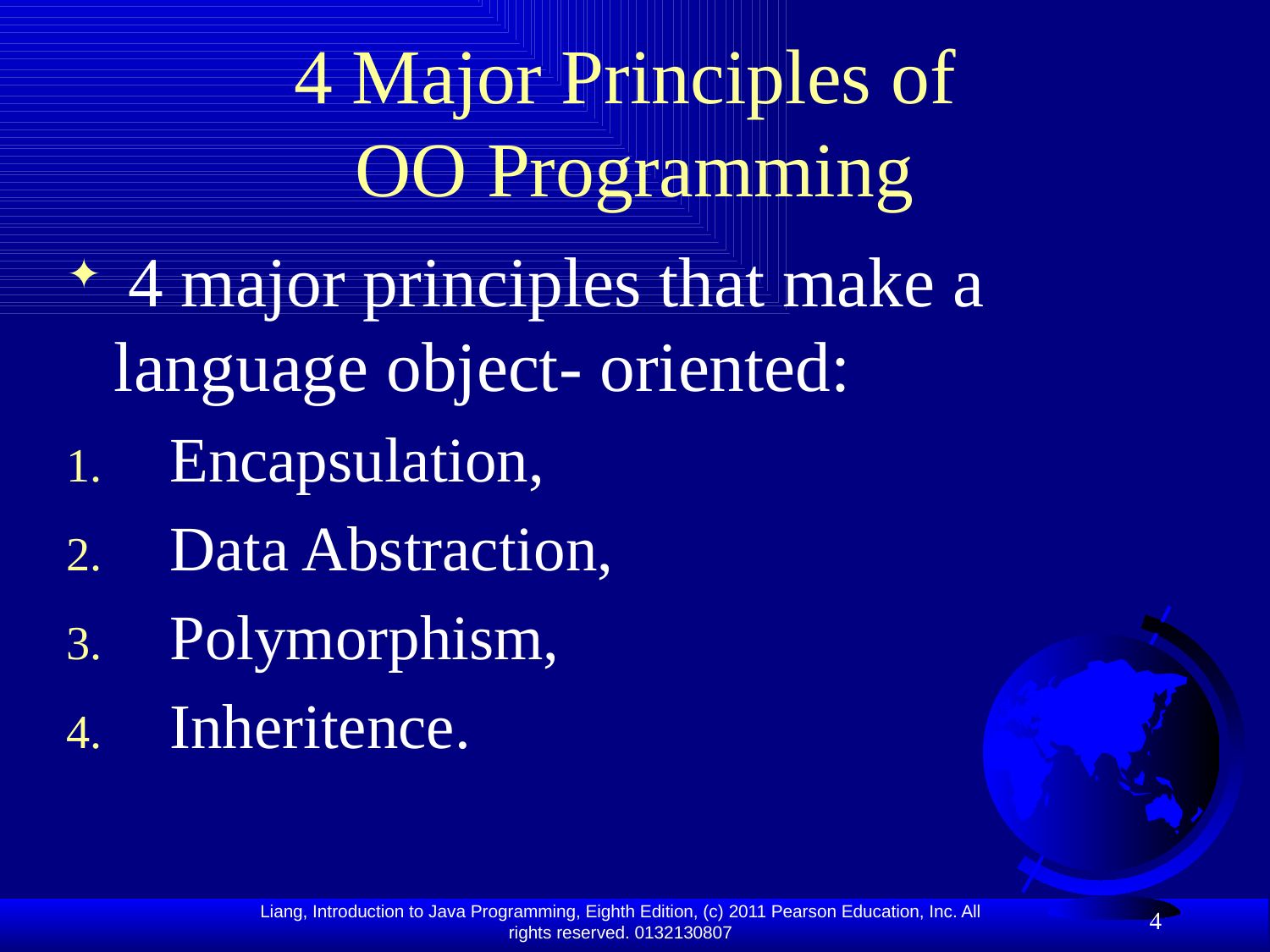

# 4 Major Principles of OO Programming
 4 major principles that make a
language object- oriented:
Encapsulation,
Data Abstraction,
Polymorphism,
Inheritence.

4